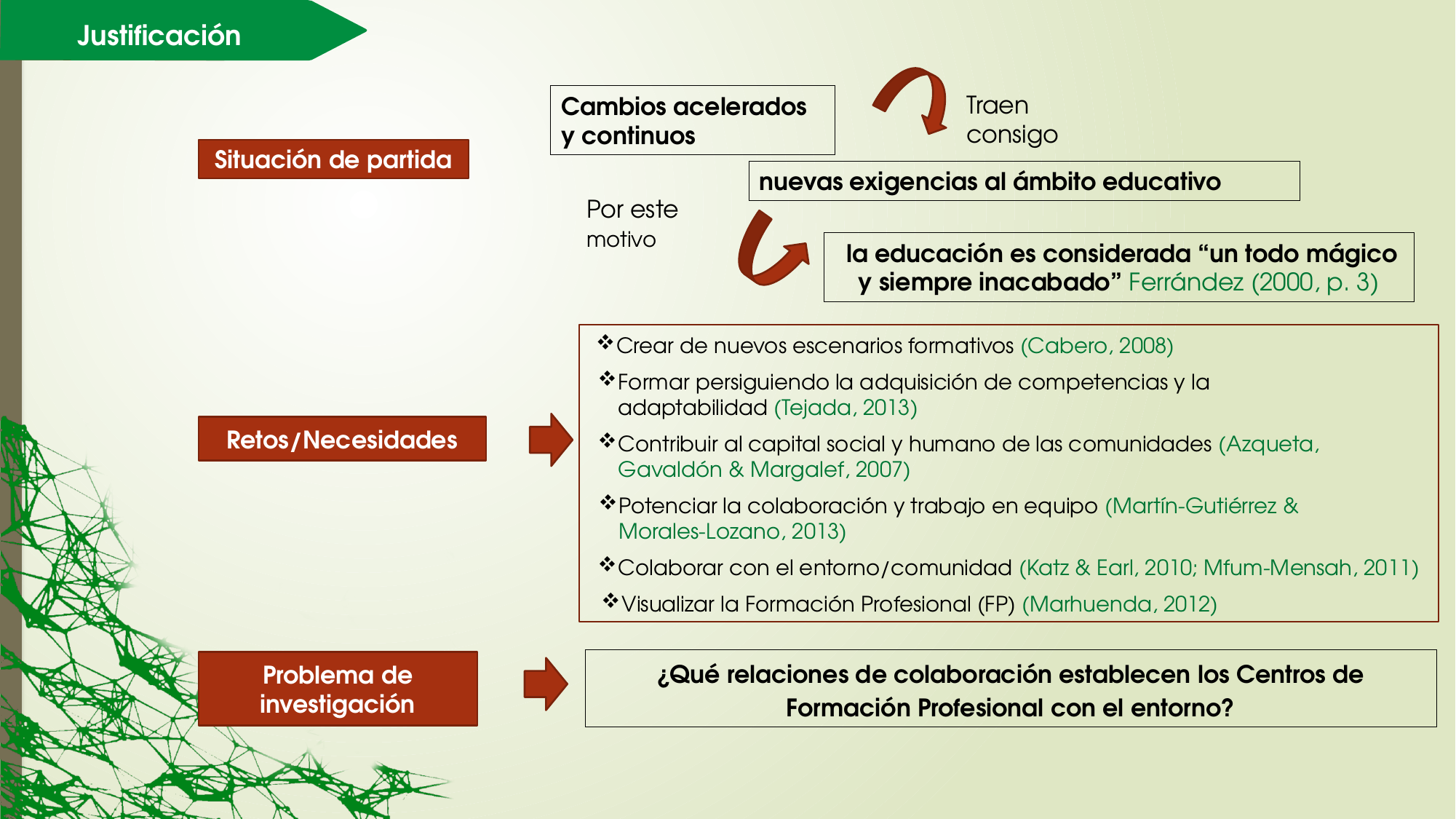

Justificación

Traen consigo
Cambios acelerados y continuos
Situación de partida
nuevas exigencias al ámbito educativo
Por este motivo

 la educación es considerada “un todo mágico y siempre inacabado” Ferrández (2000, p. 3)

Crear de nuevos escenarios formativos (Cabero, 2008)
Formar persiguiendo la adquisición de competencias y la adaptabilidad (Tejada, 2013)

Retos/Necesidades
Contribuir al capital social y humano de las comunidades (Azqueta, Gavaldón & Margalef, 2007)
Potenciar la colaboración y trabajo en equipo (Martín-Gutiérrez & Morales-Lozano, 2013)
Colaborar con el entorno/comunidad (Katz & Earl, 2010; Mfum-Mensah, 2011)
Visualizar la Formación Profesional (FP) (Marhuenda, 2012)
¿Qué relaciones de colaboración establecen los Centros de Formación Profesional con el entorno?
Problema de investigación